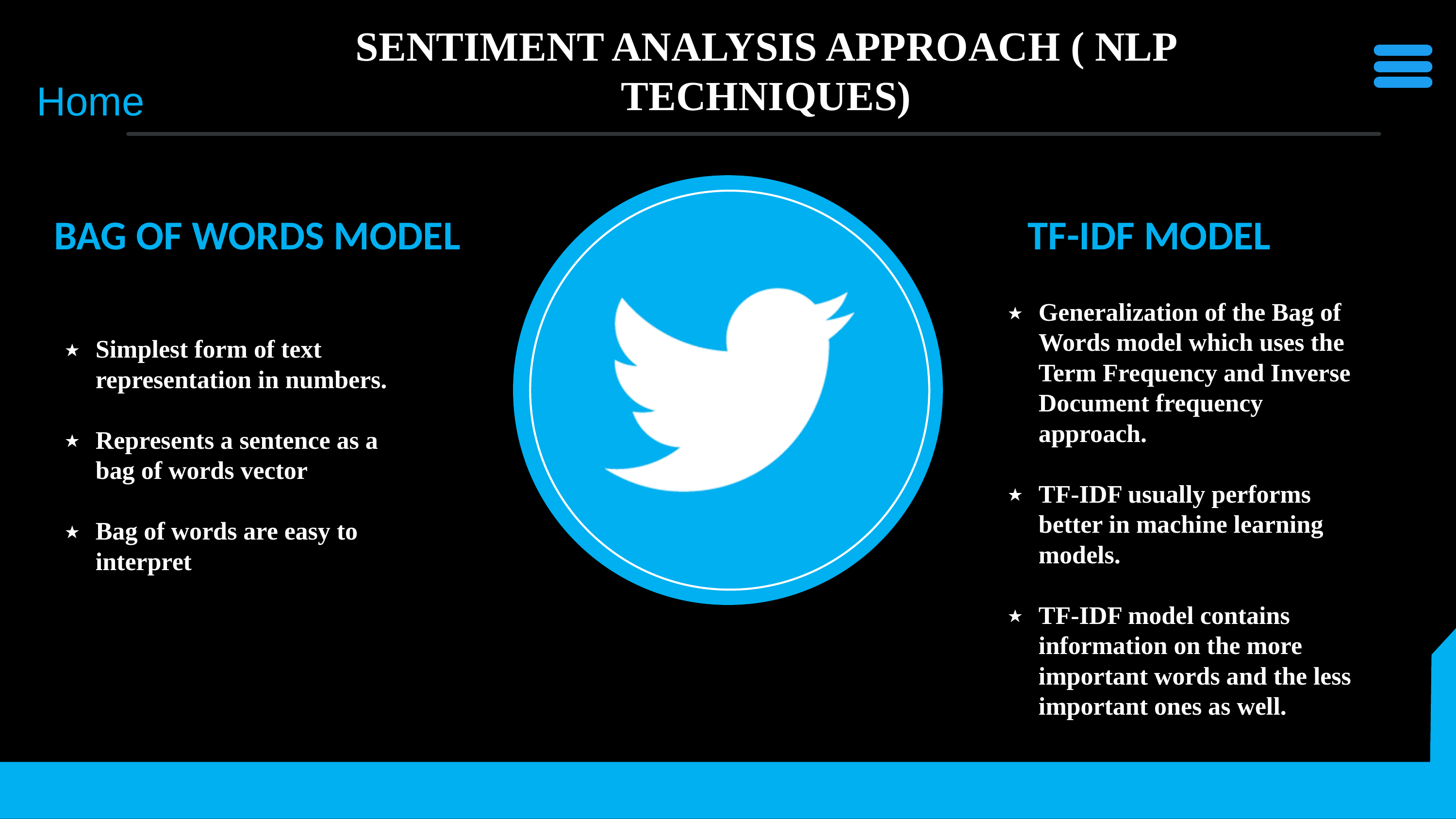

SENTIMENT ANALYSIS APPROACH ( NLP TECHNIQUES)
Home

TF-IDF MODEL
BAG OF WORDS MODEL
Simplest form of text representation in numbers.

Represents a sentence as a bag of words vector

Bag of words are easy to interpret

Generalization of the Bag of Words model which uses the Term Frequency and Inverse Document frequency approach.

TF-IDF usually performs better in machine learning models.

TF-IDF model contains information on the more important words and the less important ones as well.